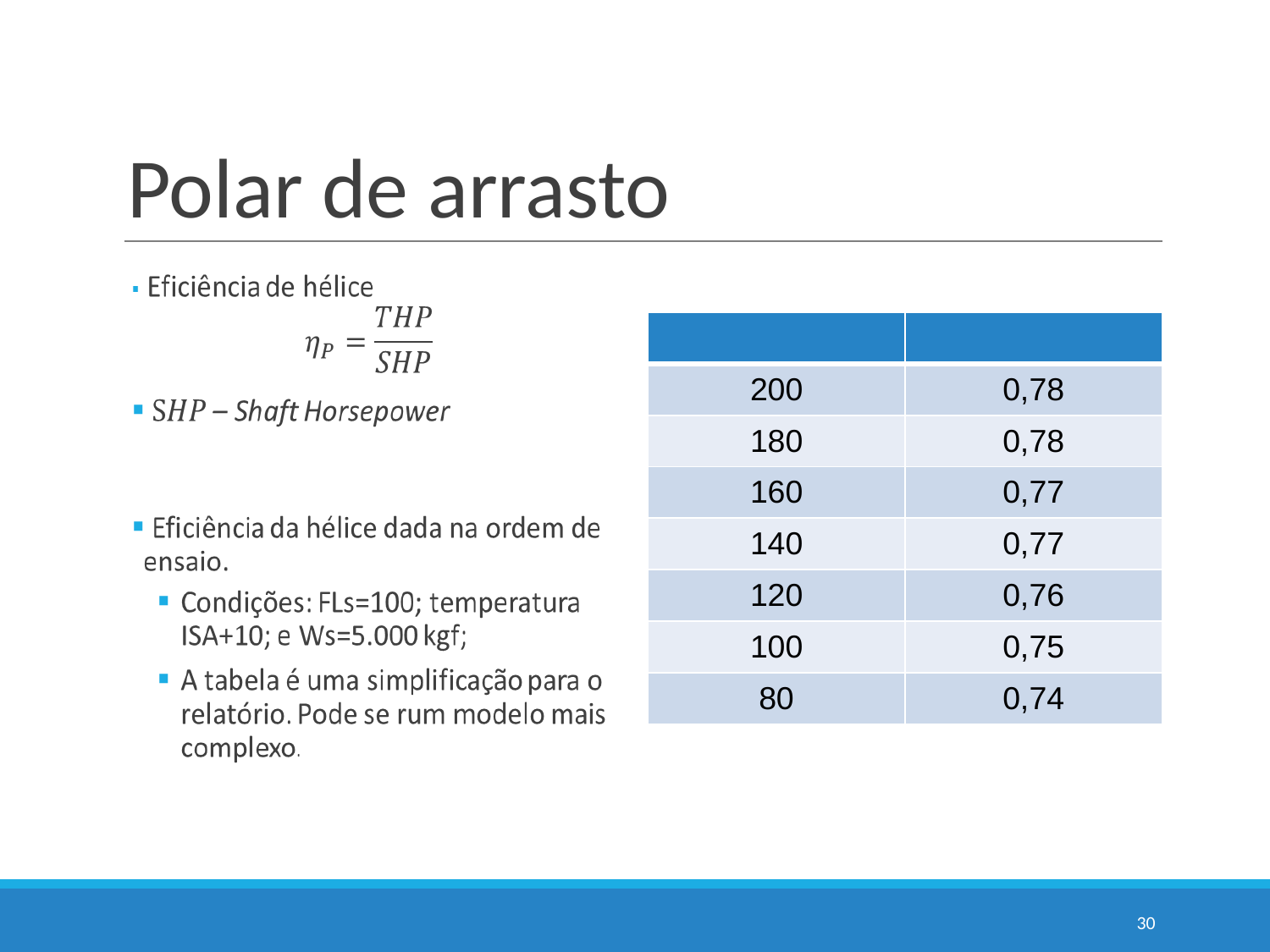

# Polar de arrasto

|  |  |
| --- | --- |
| 200 | 0,78 |
| 180 | 0,78 |
| 160 | 0,77 |
| 140 | 0,77 |
| 120 | 0,76 |
| 100 | 0,75 |
| 80 | 0,74 |
30